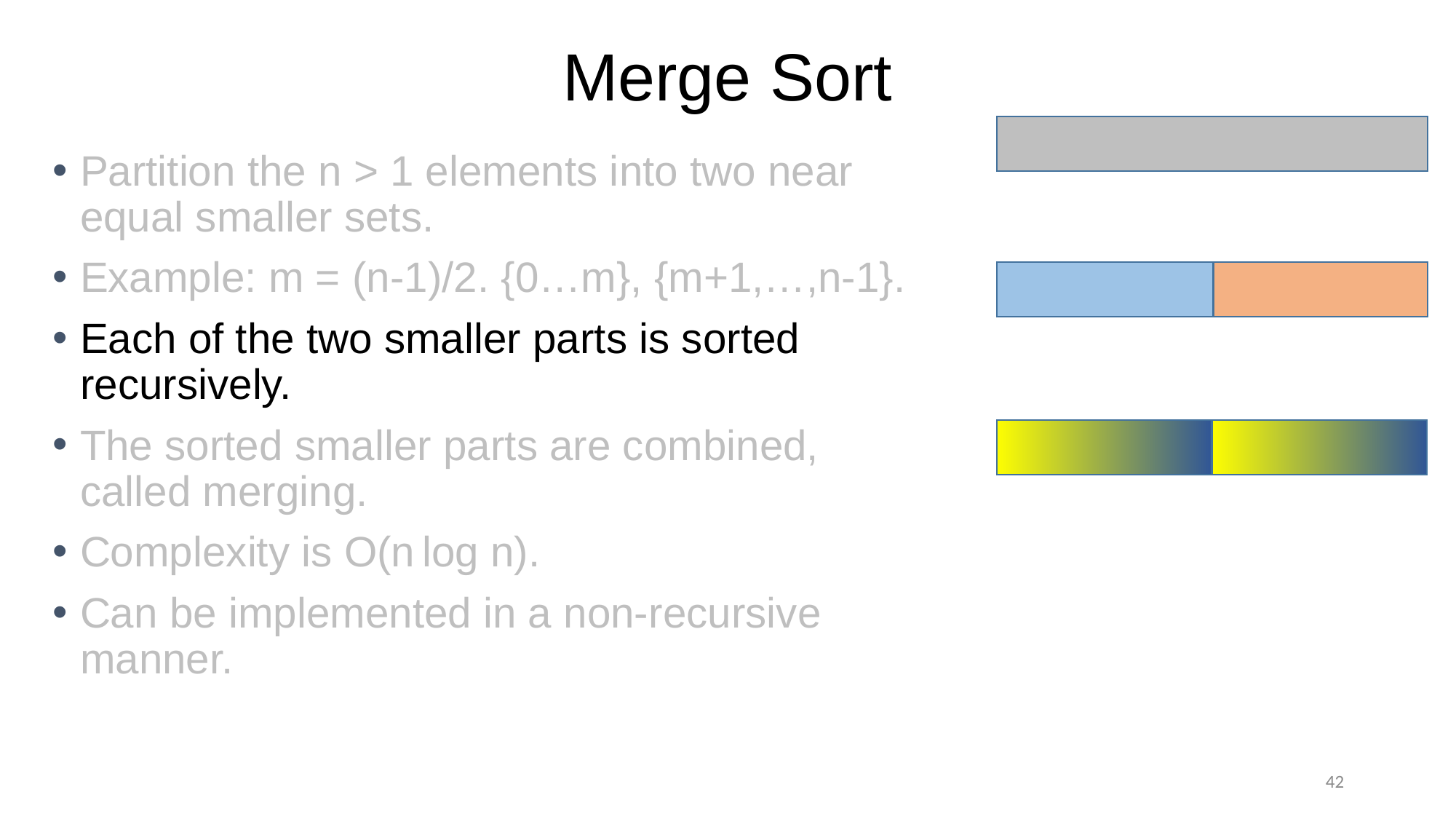

# Merge Sort

Partition the n > 1 elements into two near equal smaller sets.
Example: m = (n-1)/2. {0…m}, {m+1,…,n-1}.
Each of the two smaller parts is sorted recursively.
The sorted smaller parts are combined, called merging.
Complexity is O(n log n).
Can be implemented in a non-recursive manner.

42